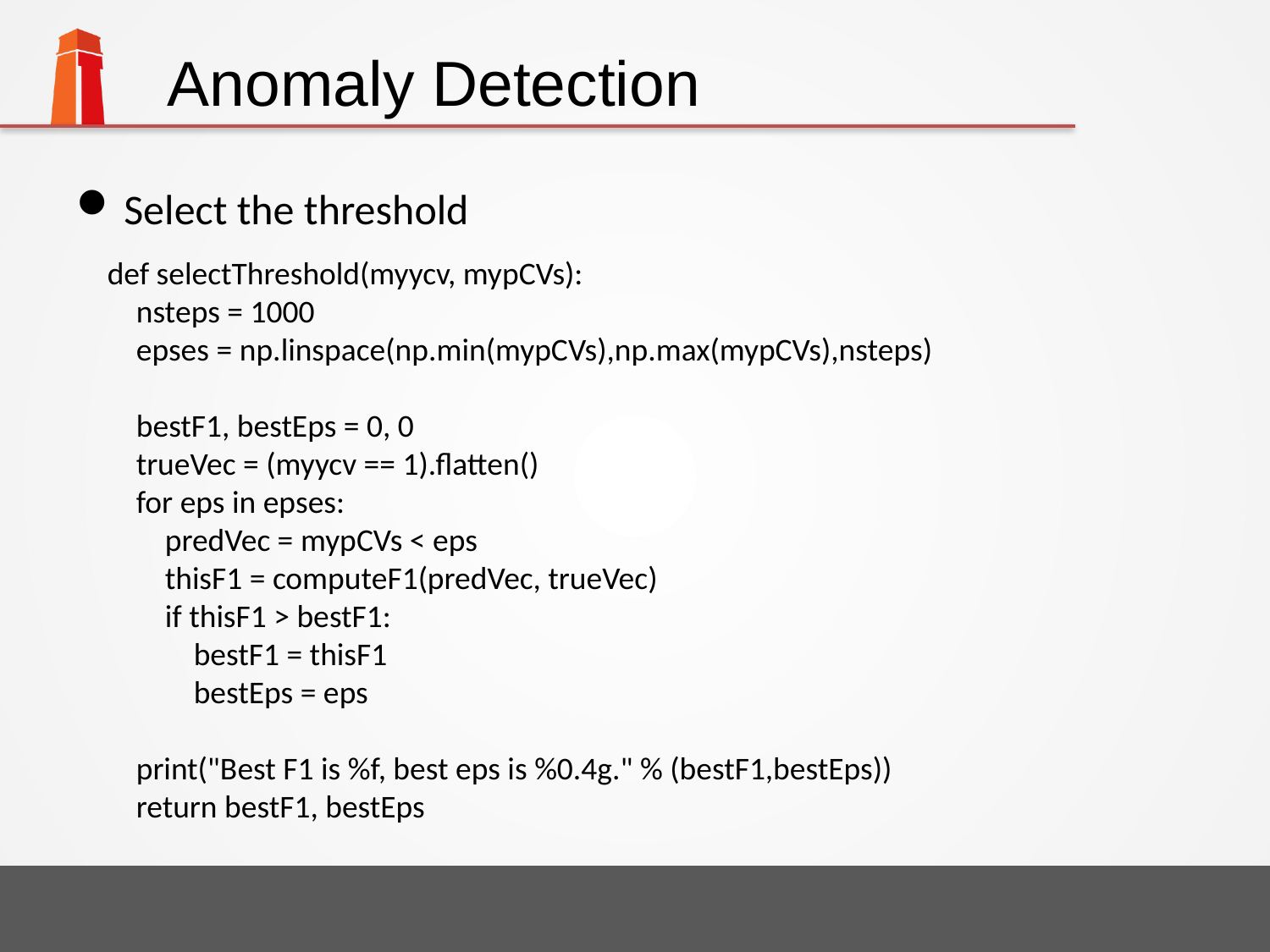

# Anomaly Detection
Select the threshold
def selectThreshold(myycv, mypCVs):
    nsteps = 1000
    epses = np.linspace(np.min(mypCVs),np.max(mypCVs),nsteps)

    bestF1, bestEps = 0, 0
    trueVec = (myycv == 1).flatten()
    for eps in epses:
        predVec = mypCVs < eps
        thisF1 = computeF1(predVec, trueVec)
        if thisF1 > bestF1:
            bestF1 = thisF1
            bestEps = eps

    print("Best F1 is %f, best eps is %0.4g." % (bestF1,bestEps))
    return bestF1, bestEps